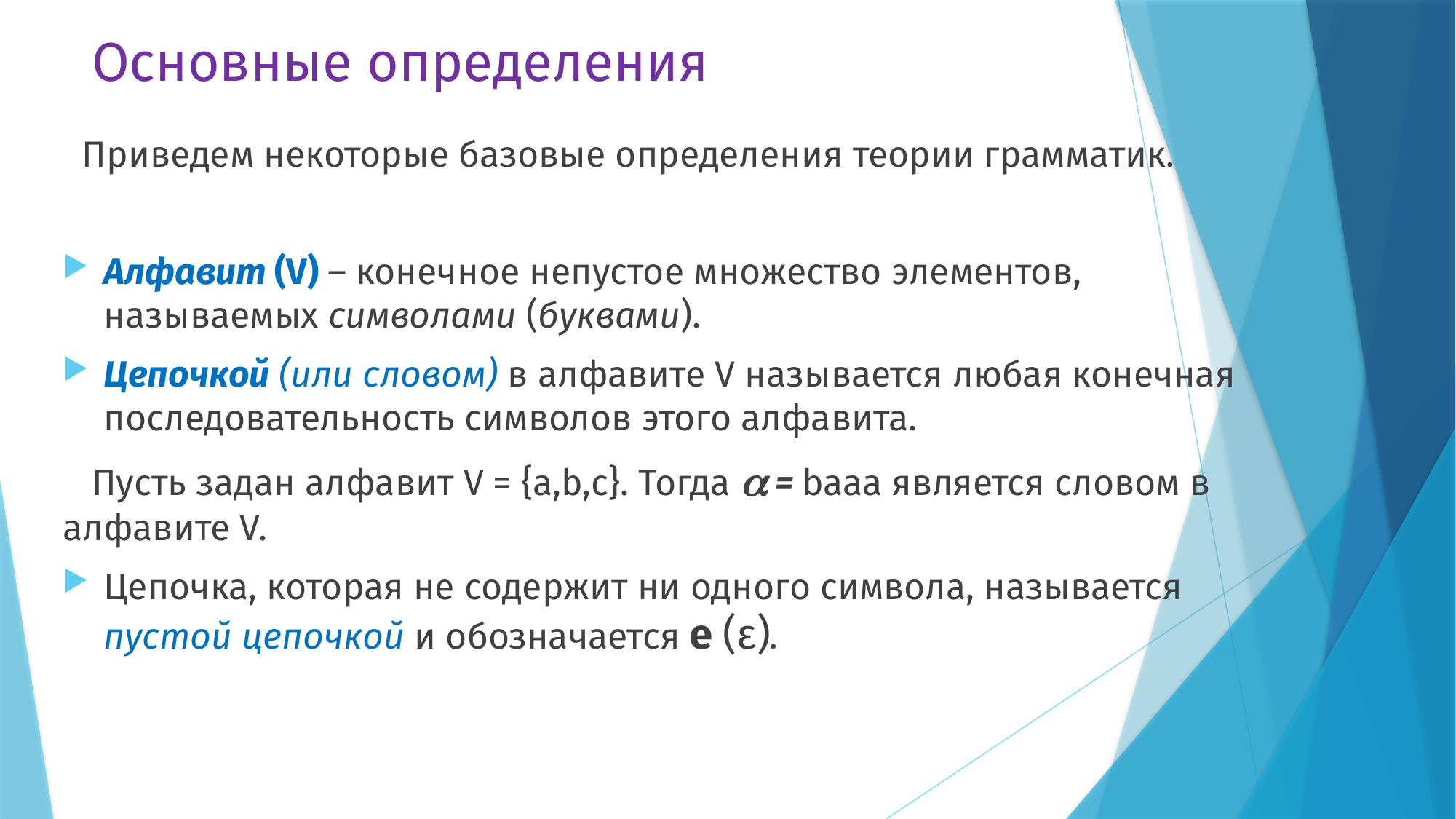

# Основные определения
  Приведем некоторые базовые определения теории грамматик.

Алфавит (V) – конечное непустое множество элементов, называемых символами (буквами).
Цепочкой (или словом) в алфавите V называется любая конечная последовательность символов этого алфавита.
   Пусть задан алфавит V = {a,b,c}. Тогда α = baaa является словом в алфавите V.
Цепочка, которая не содержит ни одного символа, называется пустой цепочкой и обозначается e (ε).